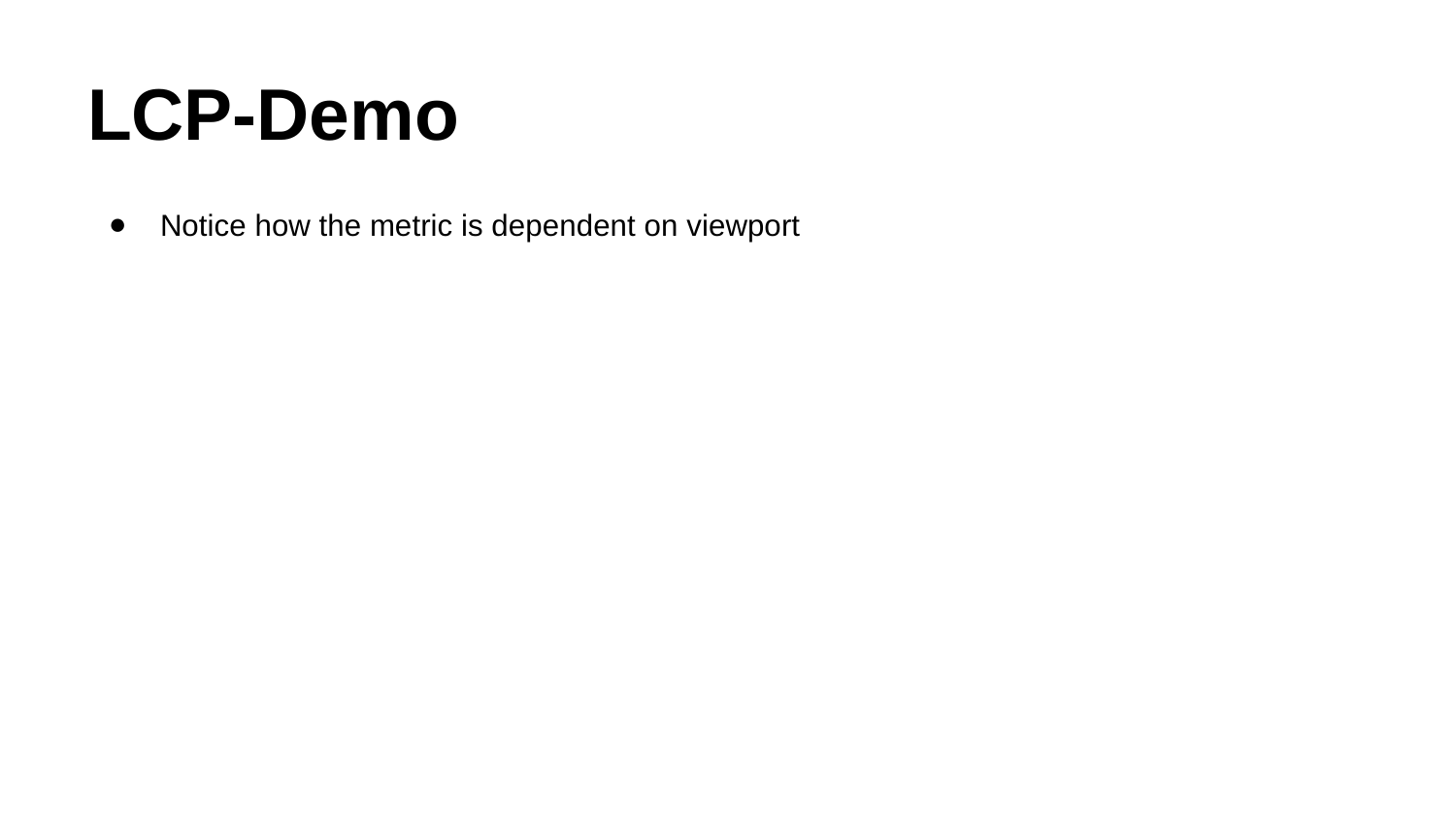

# LCP-Demo
Notice how the metric is dependent on viewport